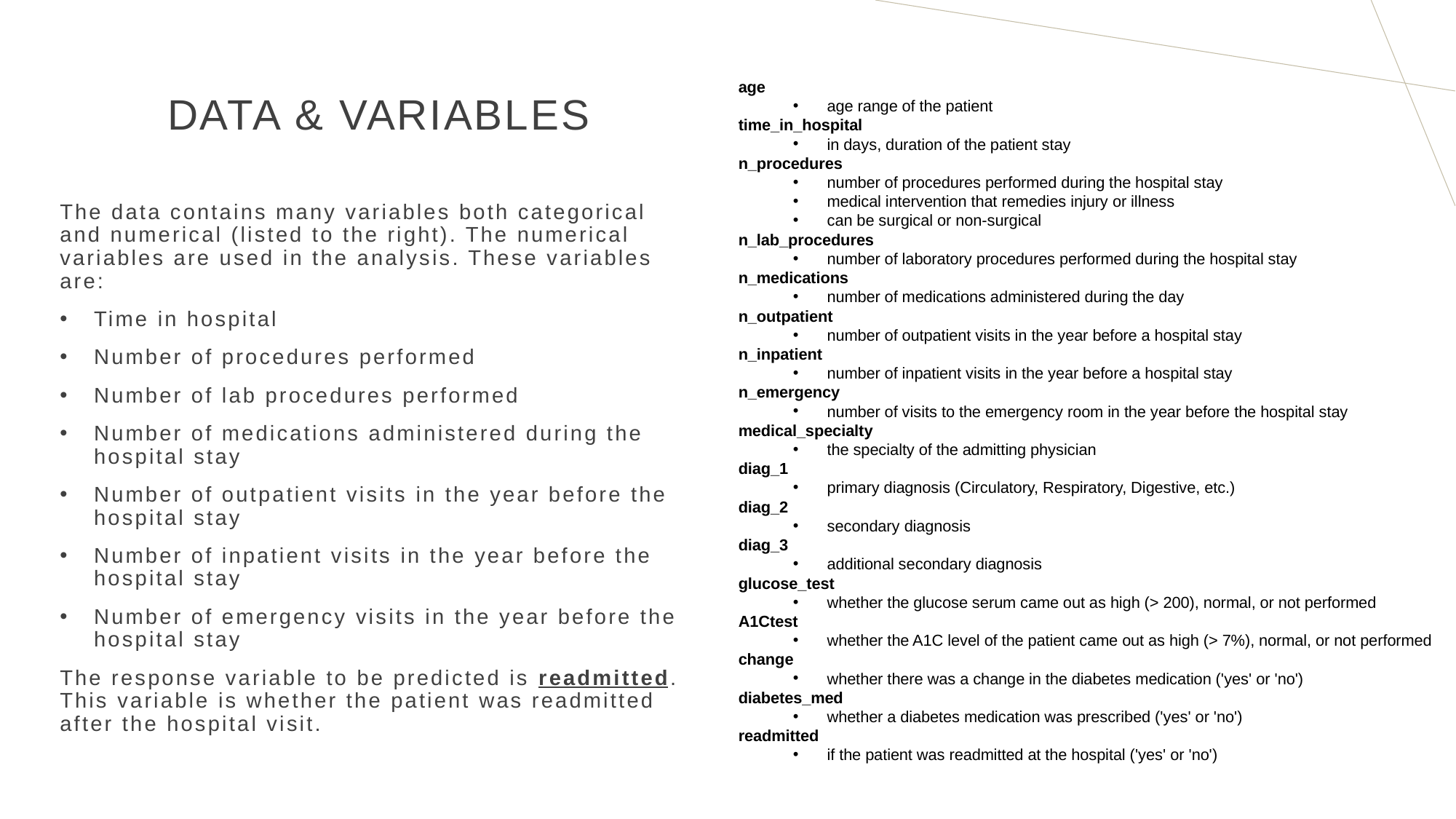

# Data & variables
age
age range of the patient
time_in_hospital
in days, duration of the patient stay
n_procedures
number of procedures performed during the hospital stay
medical intervention that remedies injury or illness
can be surgical or non-surgical
n_lab_procedures
number of laboratory procedures performed during the hospital stay
n_medications
number of medications administered during the day
n_outpatient
number of outpatient visits in the year before a hospital stay
n_inpatient
number of inpatient visits in the year before a hospital stay
n_emergency
number of visits to the emergency room in the year before the hospital stay
medical_specialty
the specialty of the admitting physician
diag_1
primary diagnosis (Circulatory, Respiratory, Digestive, etc.)
diag_2
secondary diagnosis
diag_3
additional secondary diagnosis
glucose_test
whether the glucose serum came out as high (> 200), normal, or not performed
A1Ctest
whether the A1C level of the patient came out as high (> 7%), normal, or not performed
change
whether there was a change in the diabetes medication ('yes' or 'no')
diabetes_med
whether a diabetes medication was prescribed ('yes' or 'no')
readmitted
if the patient was readmitted at the hospital ('yes' or 'no')
The data contains many variables both categorical and numerical (listed to the right). The numerical variables are used in the analysis. These variables are:
Time in hospital
Number of procedures performed
Number of lab procedures performed
Number of medications administered during the hospital stay
Number of outpatient visits in the year before the hospital stay
Number of inpatient visits in the year before the hospital stay
Number of emergency visits in the year before the hospital stay
The response variable to be predicted is readmitted. This variable is whether the patient was readmitted after the hospital visit.